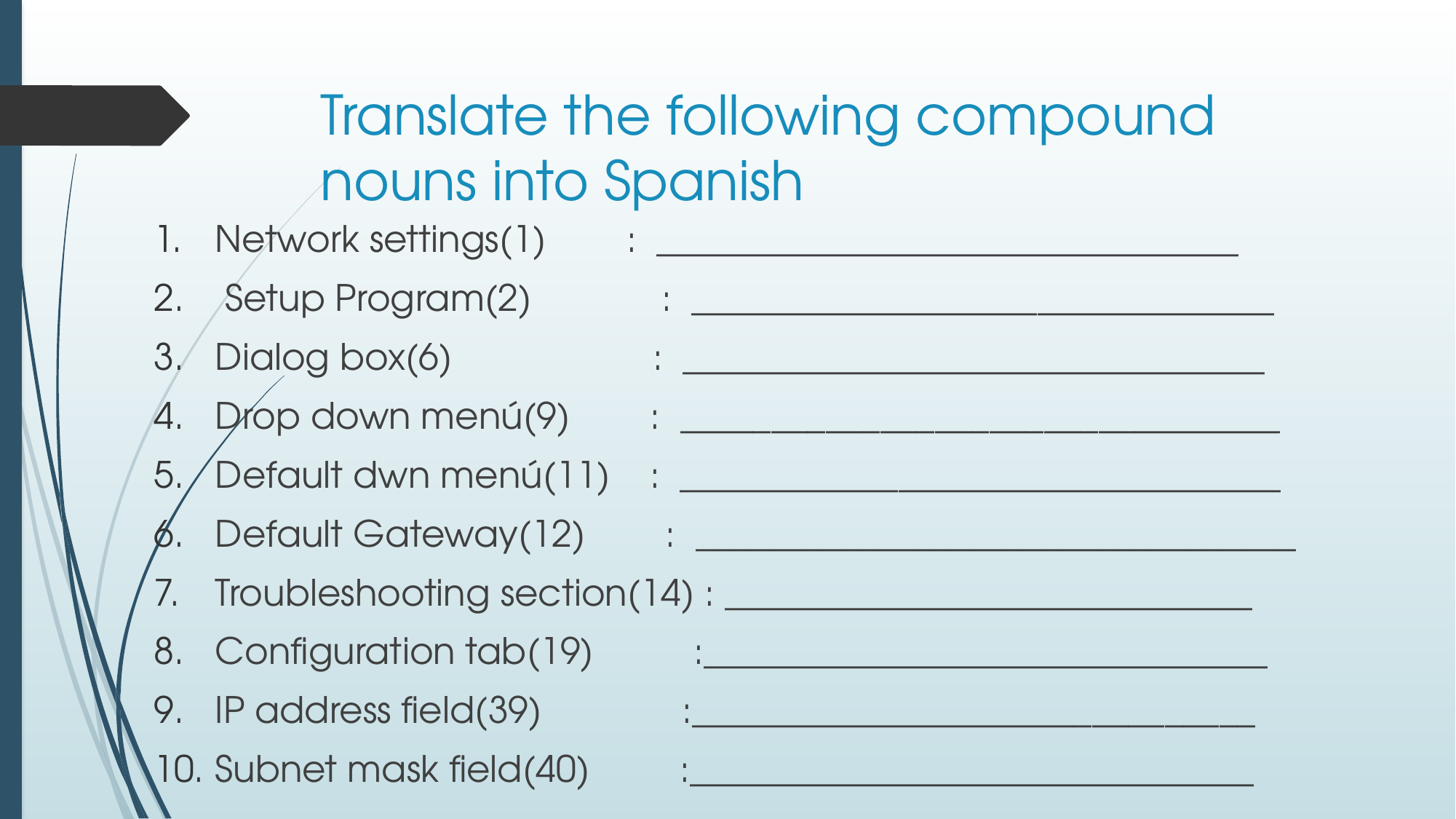

# Translate the following compound nouns into Spanish
Network settings(1)        :  ________________________________
 Setup Program(2)    	 :  ________________________________
Dialog box(6)                    :  ________________________________
Drop down menú(9)        :  _________________________________
Default dwn menú(11)    :  _________________________________
Default Gateway(12)        :  _________________________________
Troubleshooting section(14) : _____________________________
Configuration tab(19)          :_______________________________
IP address field(39)              :_______________________________
Subnet mask field(40)         :_______________________________